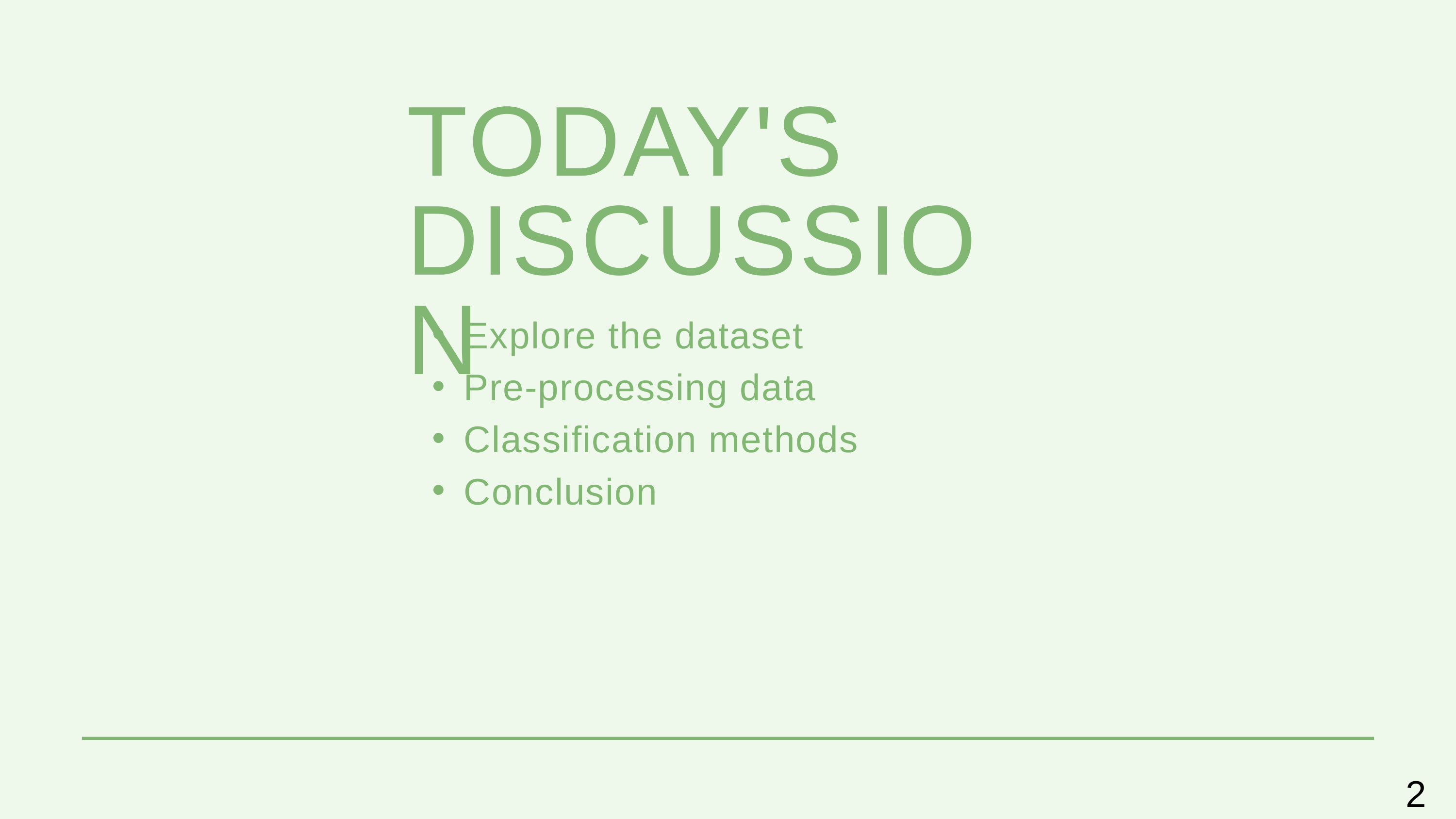

TODAY'S DISCUSSION
Explore the dataset
Pre-processing data
Classification methods
Conclusion

2